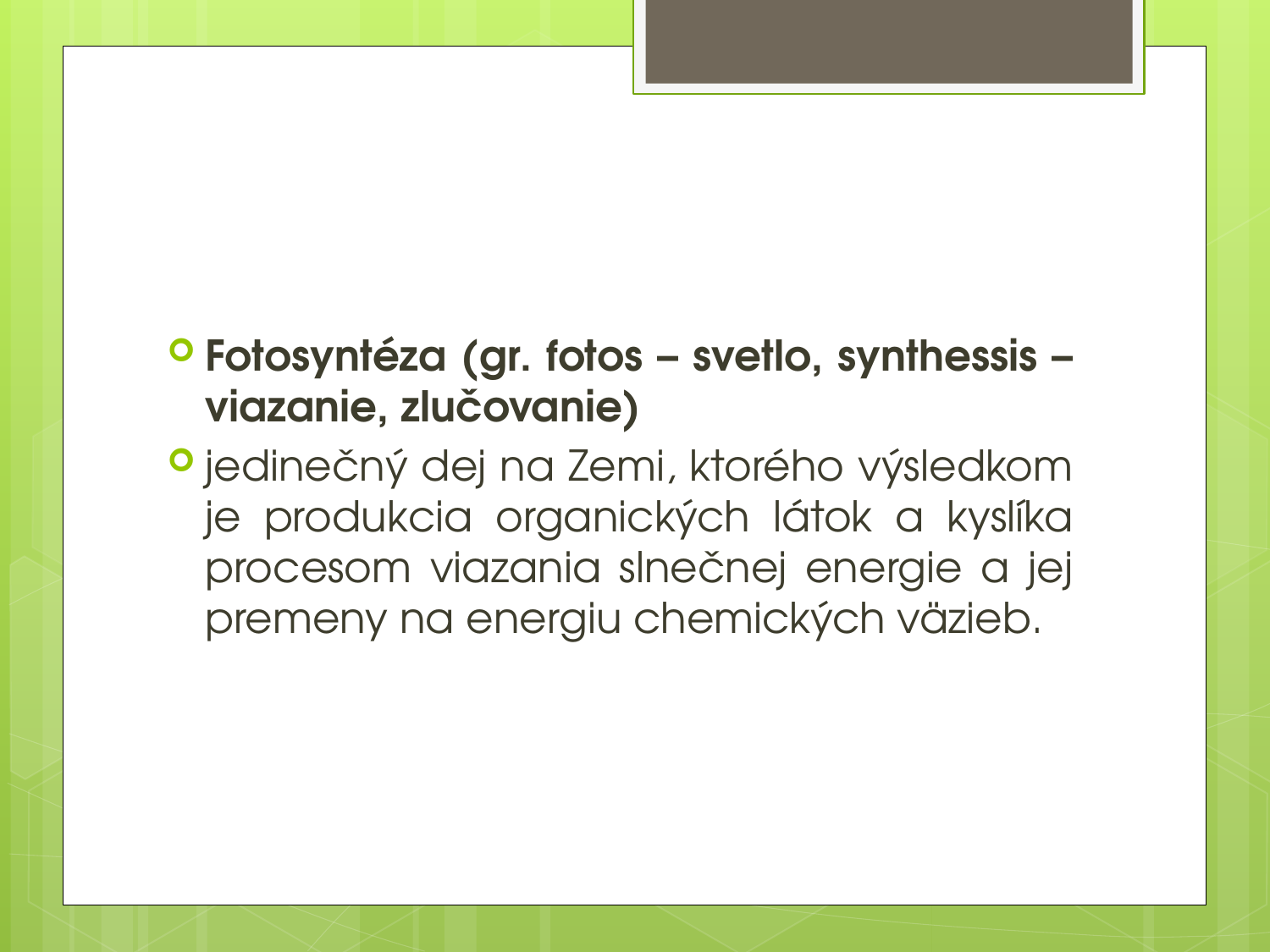

#
Fotosyntéza (gr. fotos – svetlo, synthessis – viazanie, zlučovanie)
jedinečný dej na Zemi, ktorého výsledkom je produkcia organických látok a kyslíka procesom viazania slnečnej energie a jej premeny na energiu chemických väzieb.